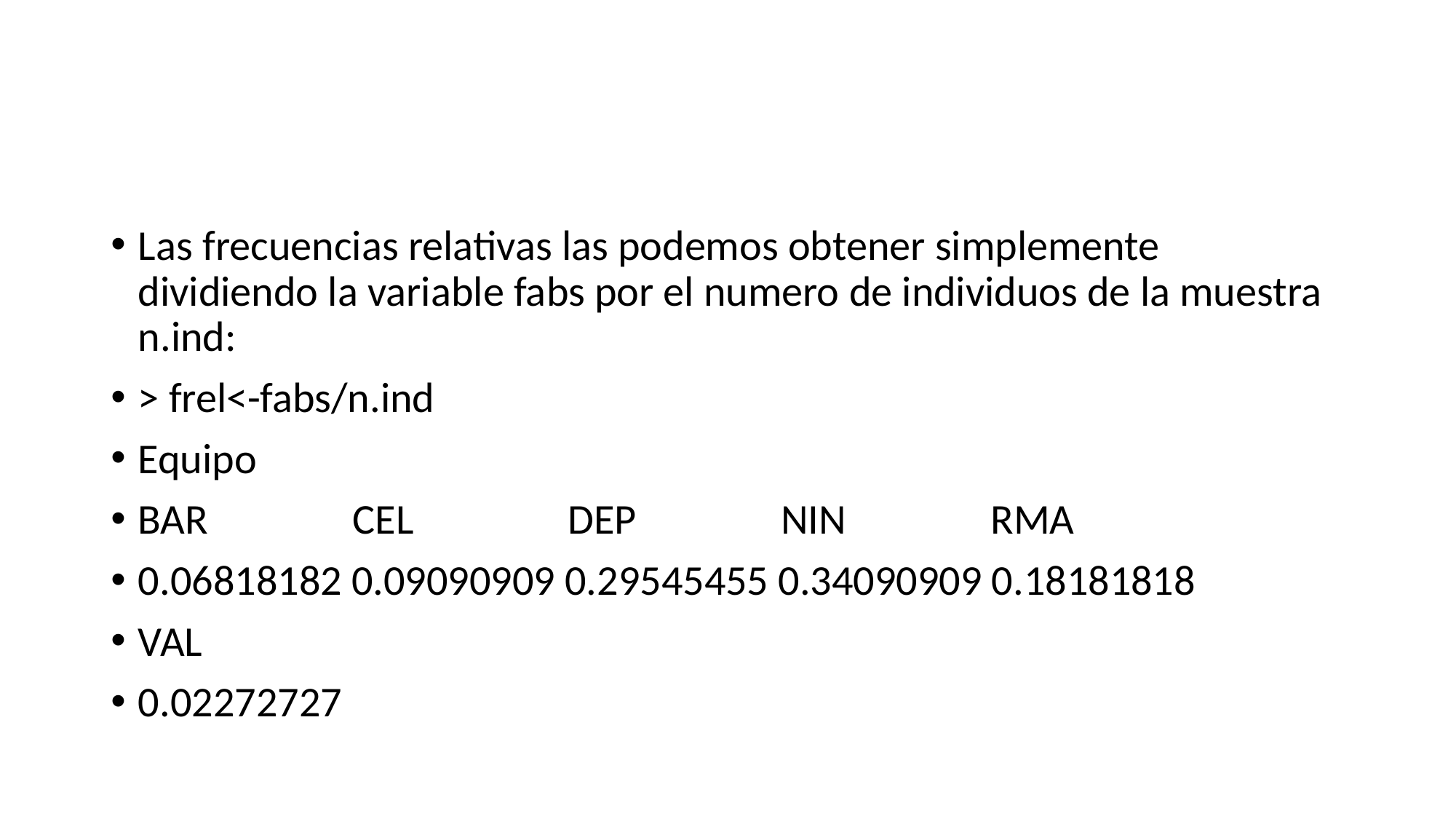

#
Las frecuencias relativas las podemos obtener simplemente dividiendo la variable fabs por el numero de individuos de la muestra n.ind:
> frel<-fabs/n.ind
Equipo
BAR               CEL                DEP               NIN               RMA
0.06818182 0.09090909 0.29545455 0.34090909 0.18181818
VAL
0.02272727